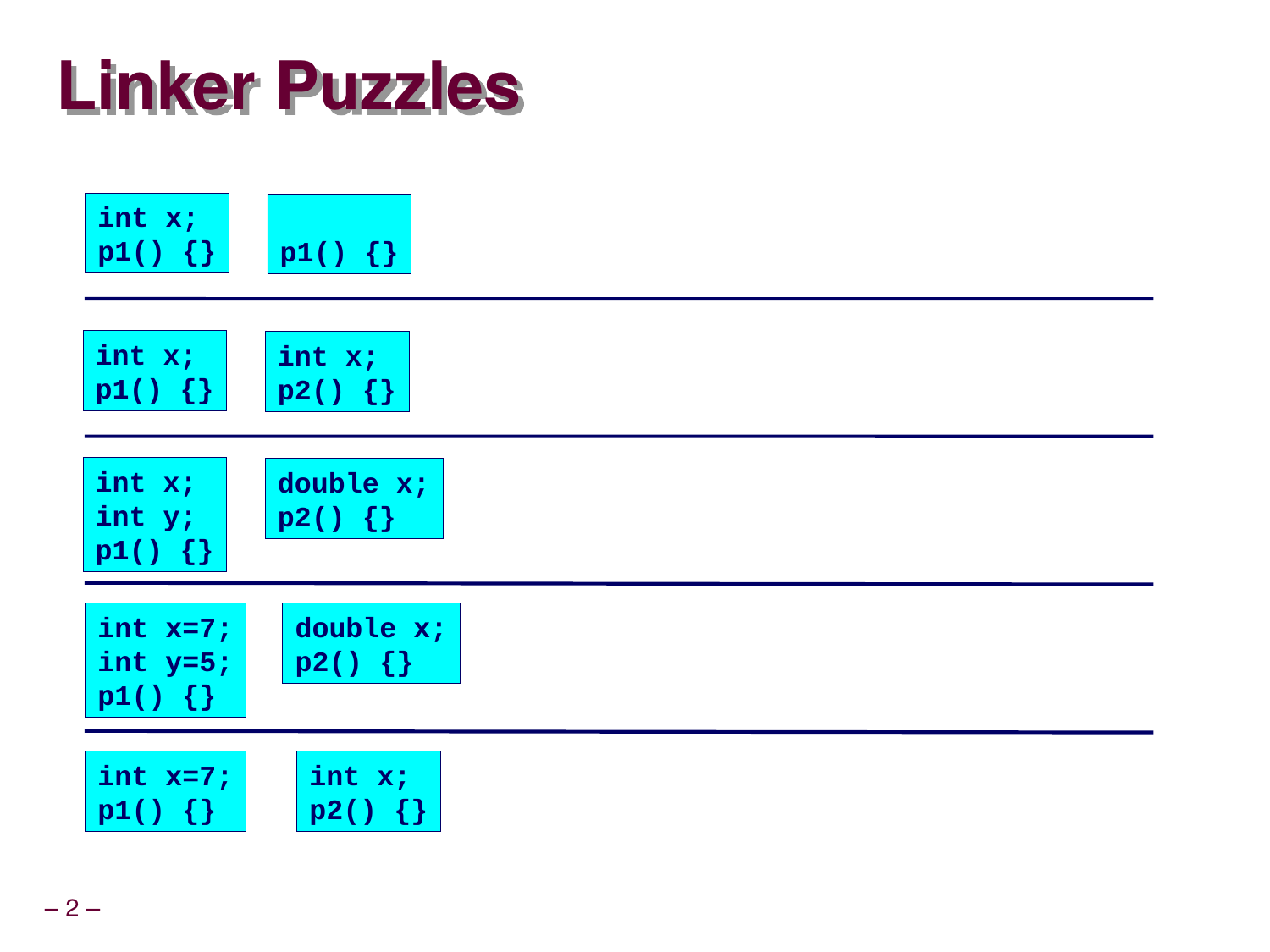

# Linker Puzzles
int x;
p1() {}

p1() {}

int x;
p1() {}
int x;
p2() {}

int x;
int y;
p1() {}
double x;
p2() {}

int x=7;
int y=5;
p1() {}
double x;
p2() {}

int x=7;
p1() {}
int x;
p2() {}